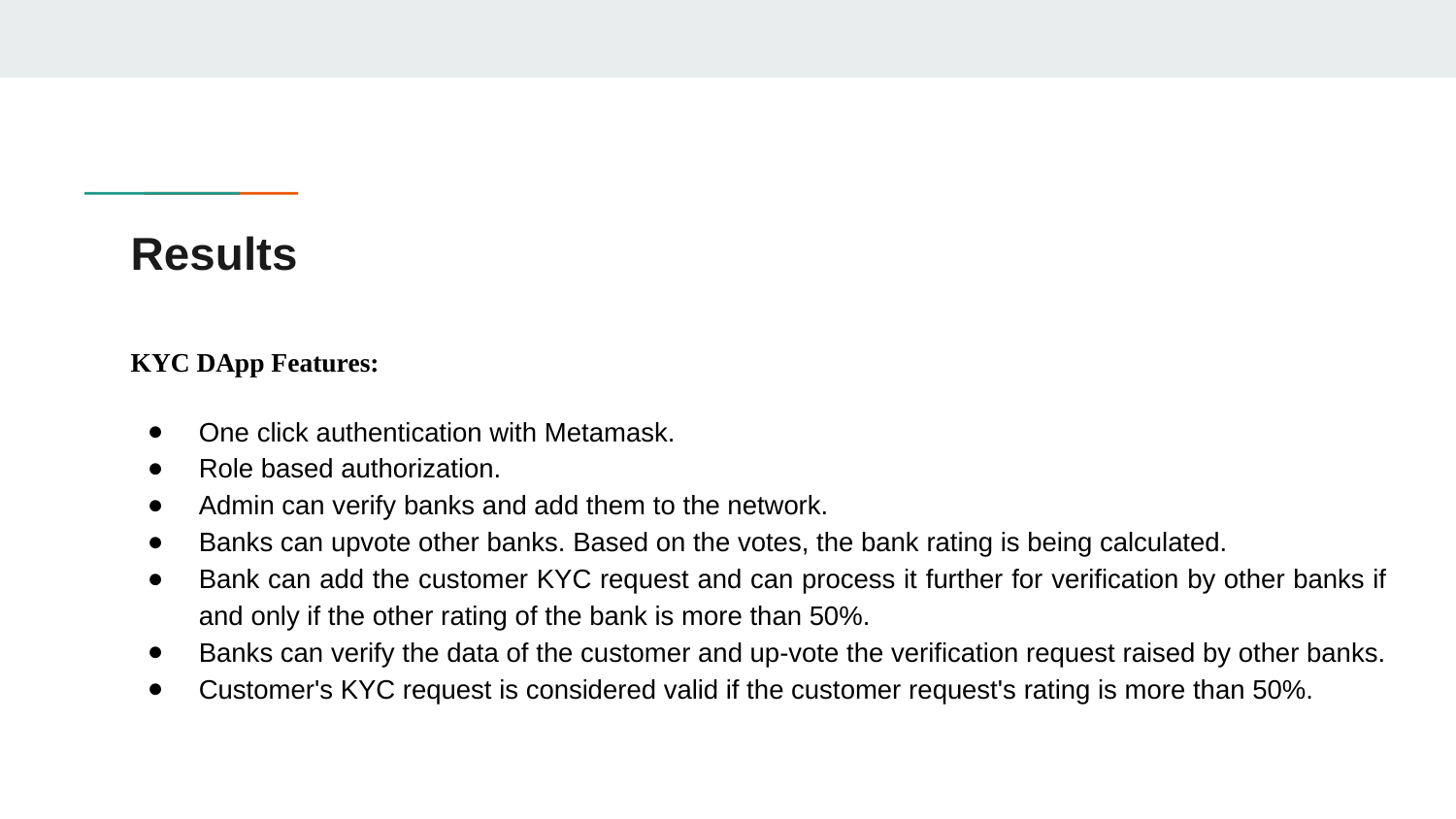

# Results
KYC DApp Features:

One click authentication with Metamask.
Role based authorization.
Admin can verify banks and add them to the network.
Banks can upvote other banks. Based on the votes, the bank rating is being calculated.
Bank can add the customer KYC request and can process it further for verification by other banks if and only if the other rating of the bank is more than 50%.
Banks can verify the data of the customer and up-vote the verification request raised by other banks.
Customer's KYC request is considered valid if the customer request's rating is more than 50%.